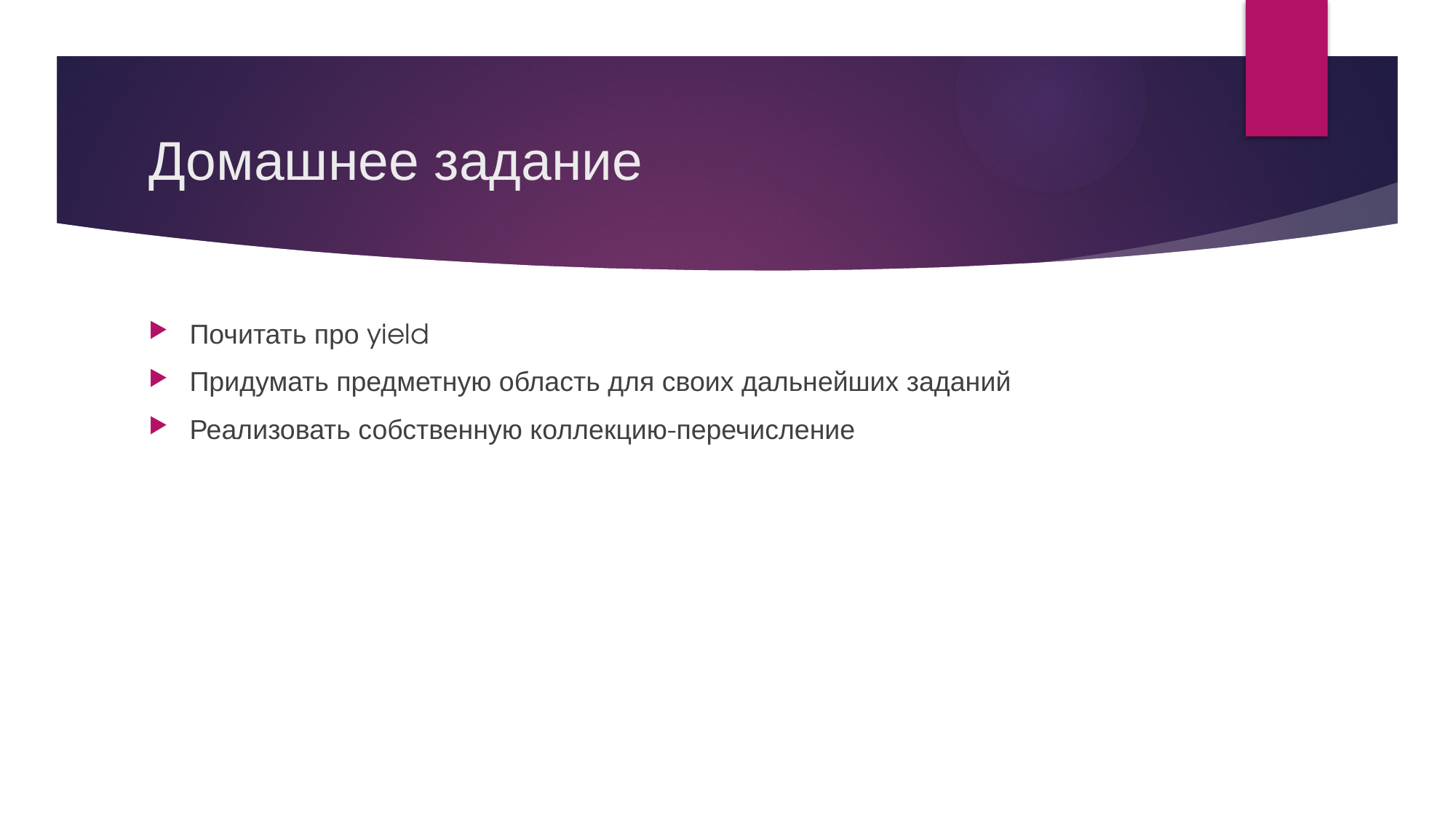

# Домашнее задание
Почитать про yield
Придумать предметную область для своих дальнейших заданий
Реализовать собственную коллекцию-перечисление